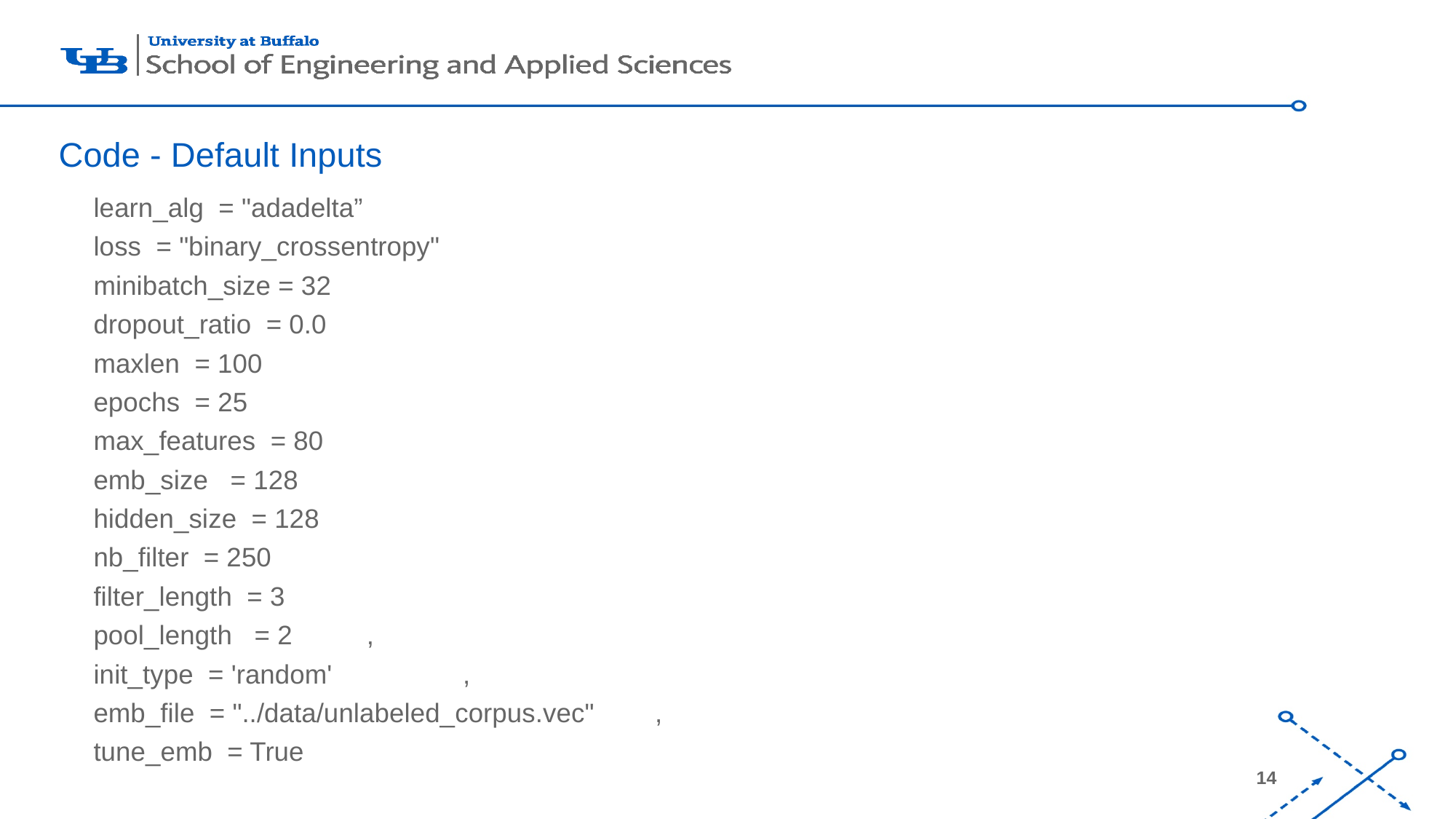

# Code - Default Inputs
  learn_alg  = "adadelta”
  loss  = "binary_crossentropy"
  minibatch_size = 32
  dropout_ratio  = 0.0
  maxlen  = 100
  epochs  = 25
  max_features  = 80
  emb_size   = 128
  hidden_size  = 128
  nb_filter  = 250
  filter_length  = 3
  pool_length   = 2     	,
  init_type  = 'random'     	,
  emb_file  = "../data/unlabeled_corpus.vec"    	,
  tune_emb  = True